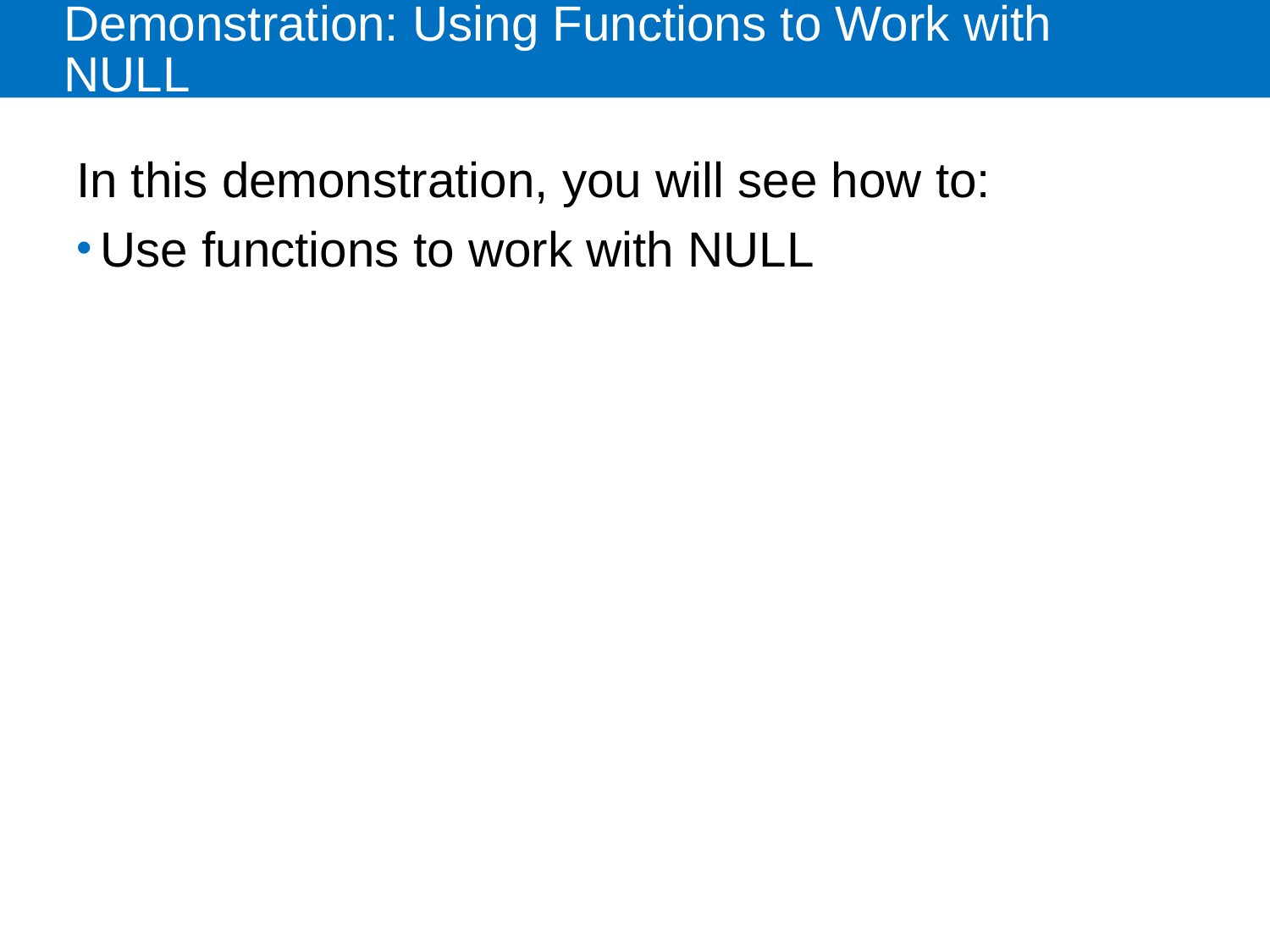

# Demonstration: Using Functions to Work with NULL
In this demonstration, you will see how to:
Use functions to work with NULL